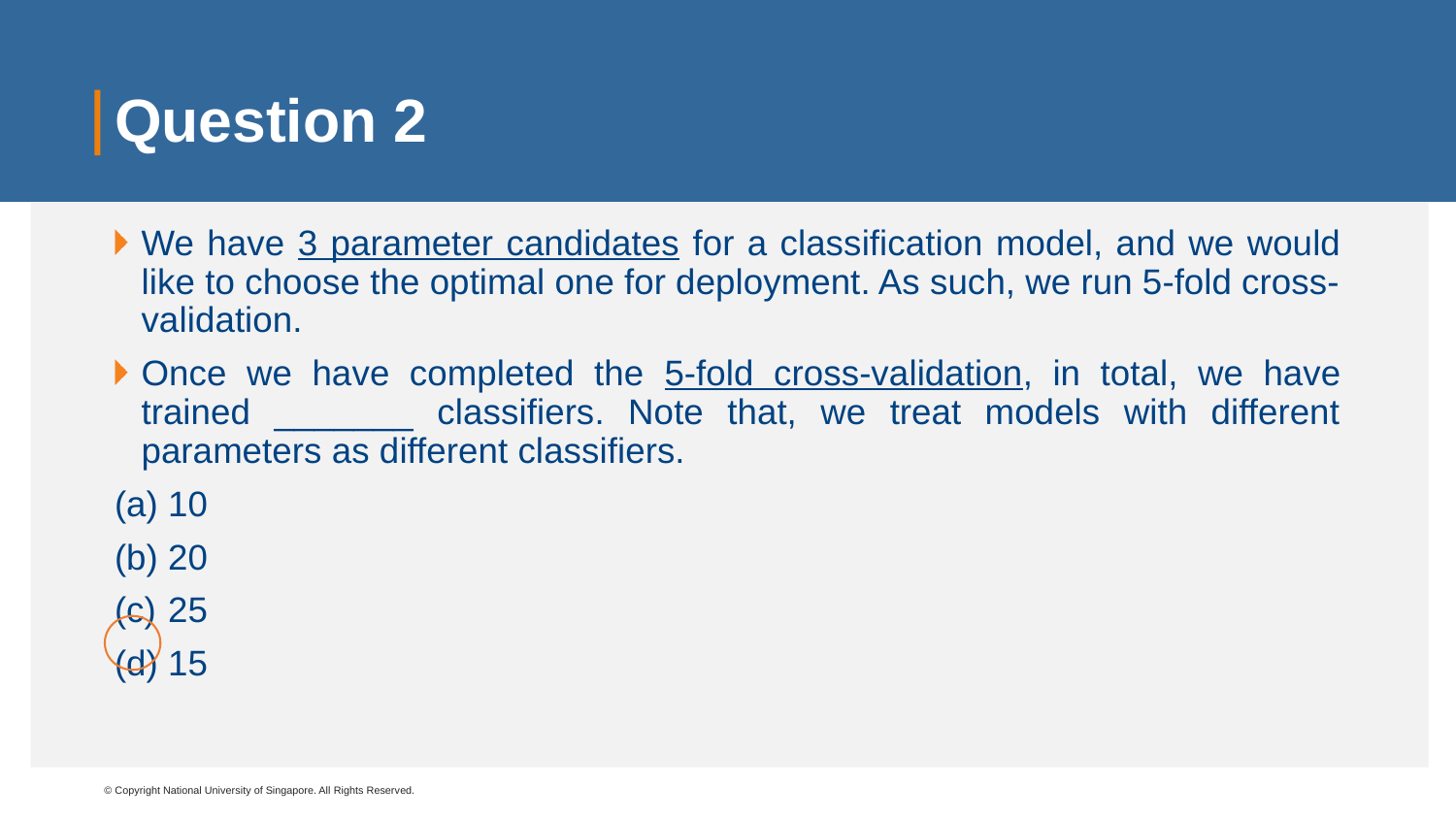

# Question 2

We have 3 parameter candidates for a classification model, and we would like to choose the optimal one for deployment. As such, we run 5-fold cross-validation.
Once we have completed the 5-fold cross-validation, in total, we have trained _______ classifiers. Note that, we treat models with different parameters as different classifiers.
10
20
25
15